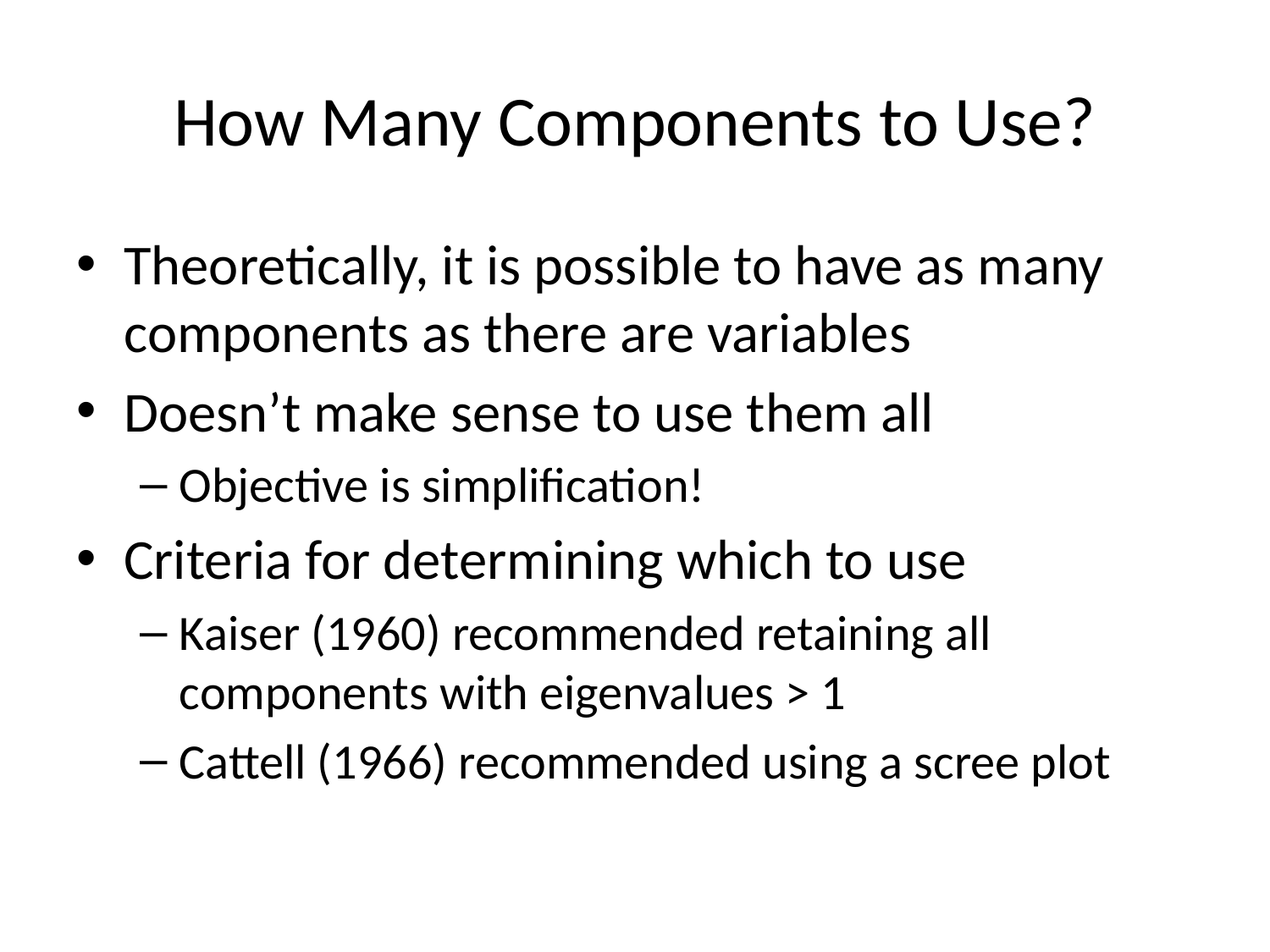

# How Many Components to Use?
Theoretically, it is possible to have as many components as there are variables
Doesn’t make sense to use them all
Objective is simplification!
Criteria for determining which to use
Kaiser (1960) recommended retaining all components with eigenvalues > 1
Cattell (1966) recommended using a scree plot